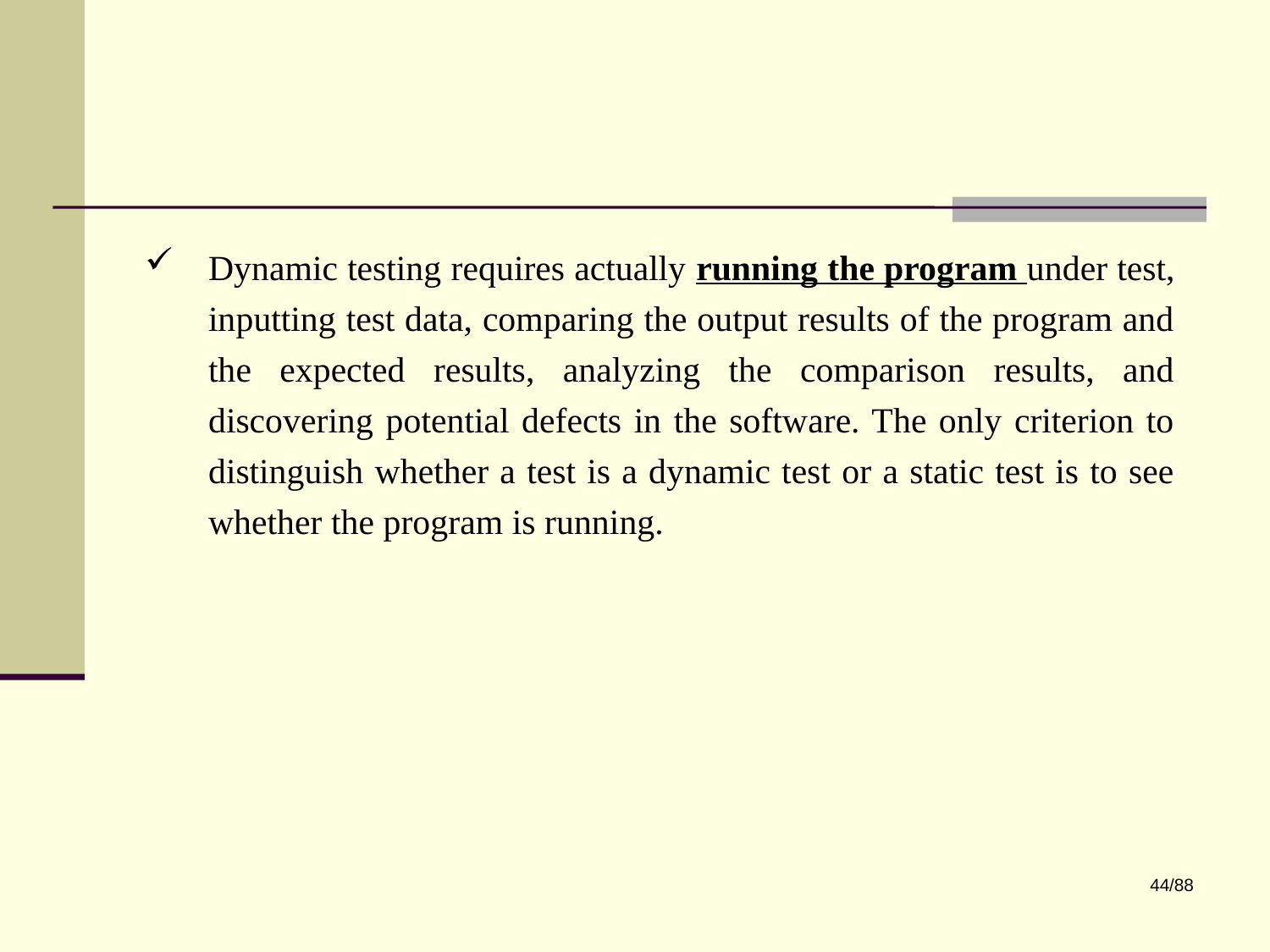

Dynamic testing requires actually running the program under test, inputting test data, comparing the output results of the program and the expected results, analyzing the comparison results, and discovering potential defects in the software. The only criterion to distinguish whether a test is a dynamic test or a static test is to see whether the program is running.
44/88